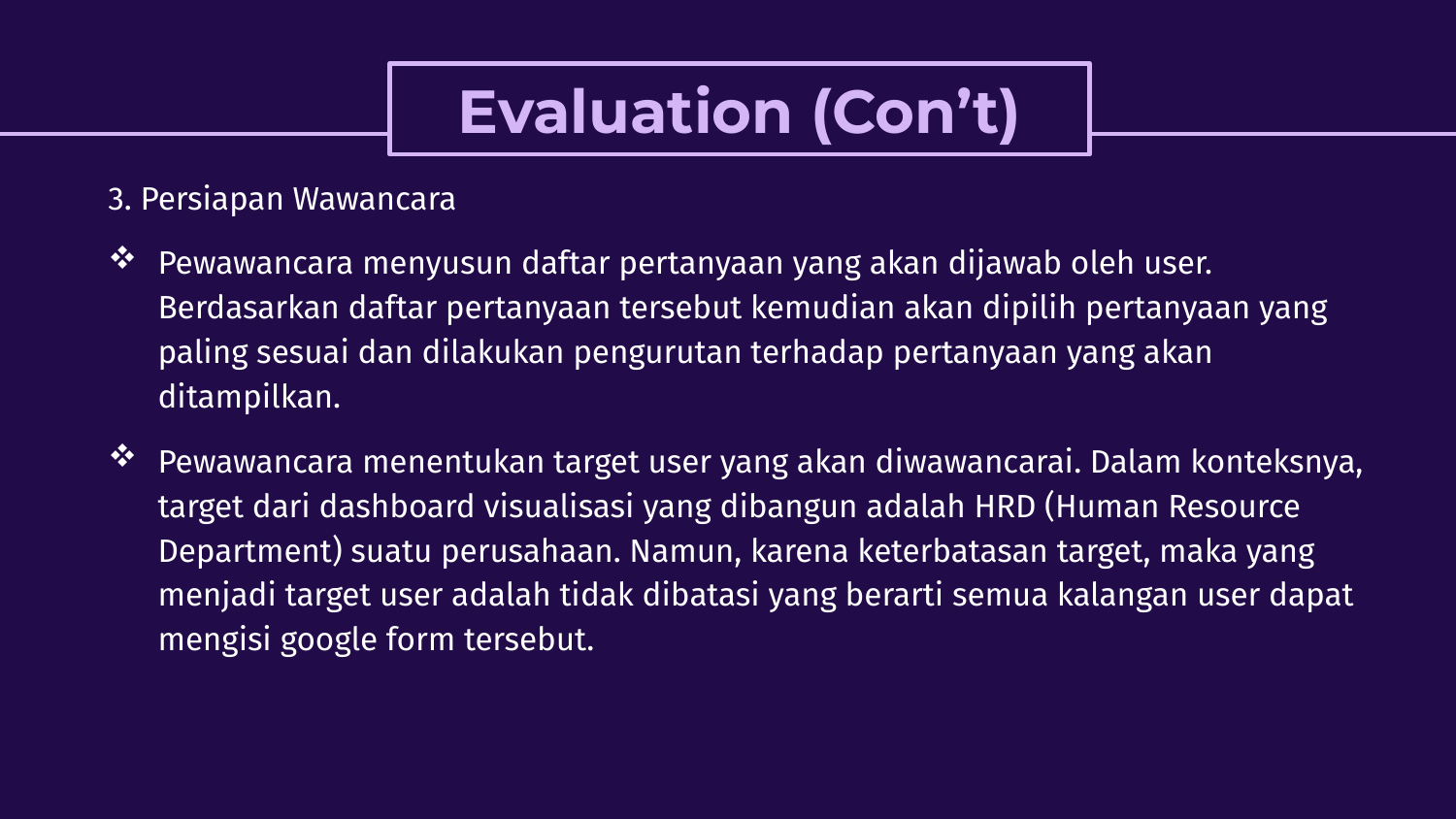

# Evaluation (Con’t)
3. Persiapan Wawancara
Pewawancara menyusun daftar pertanyaan yang akan dijawab oleh user. Berdasarkan daftar pertanyaan tersebut kemudian akan dipilih pertanyaan yang paling sesuai dan dilakukan pengurutan terhadap pertanyaan yang akan ditampilkan.
Pewawancara menentukan target user yang akan diwawancarai. Dalam konteksnya, target dari dashboard visualisasi yang dibangun adalah HRD (Human Resource Department) suatu perusahaan. Namun, karena keterbatasan target, maka yang menjadi target user adalah tidak dibatasi yang berarti semua kalangan user dapat mengisi google form tersebut.